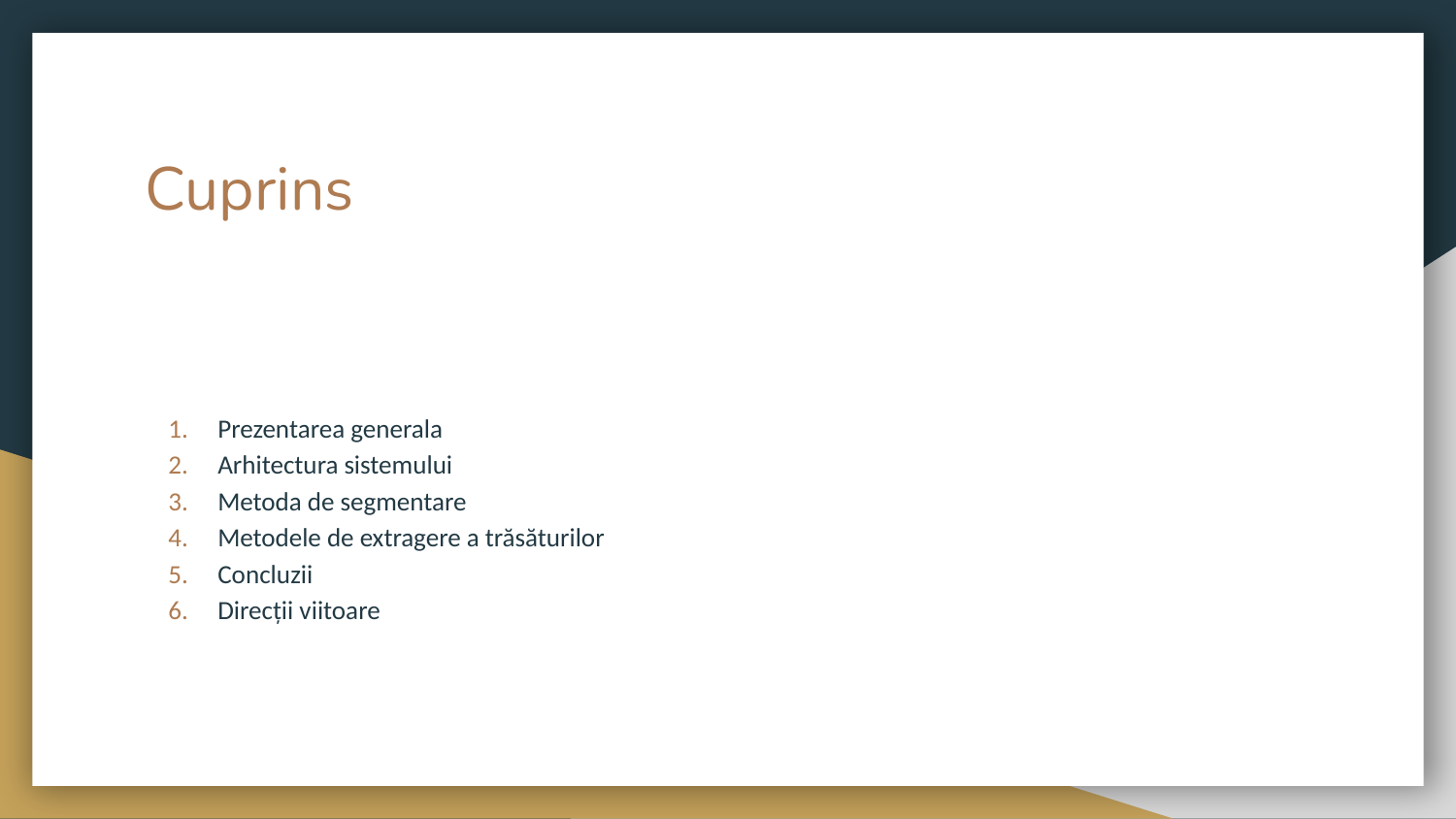

# Cuprins

Prezentarea generala
Arhitectura sistemului
Metoda de segmentare
Metodele de extragere a trăsăturilor
Concluzii
Direcții viitoare